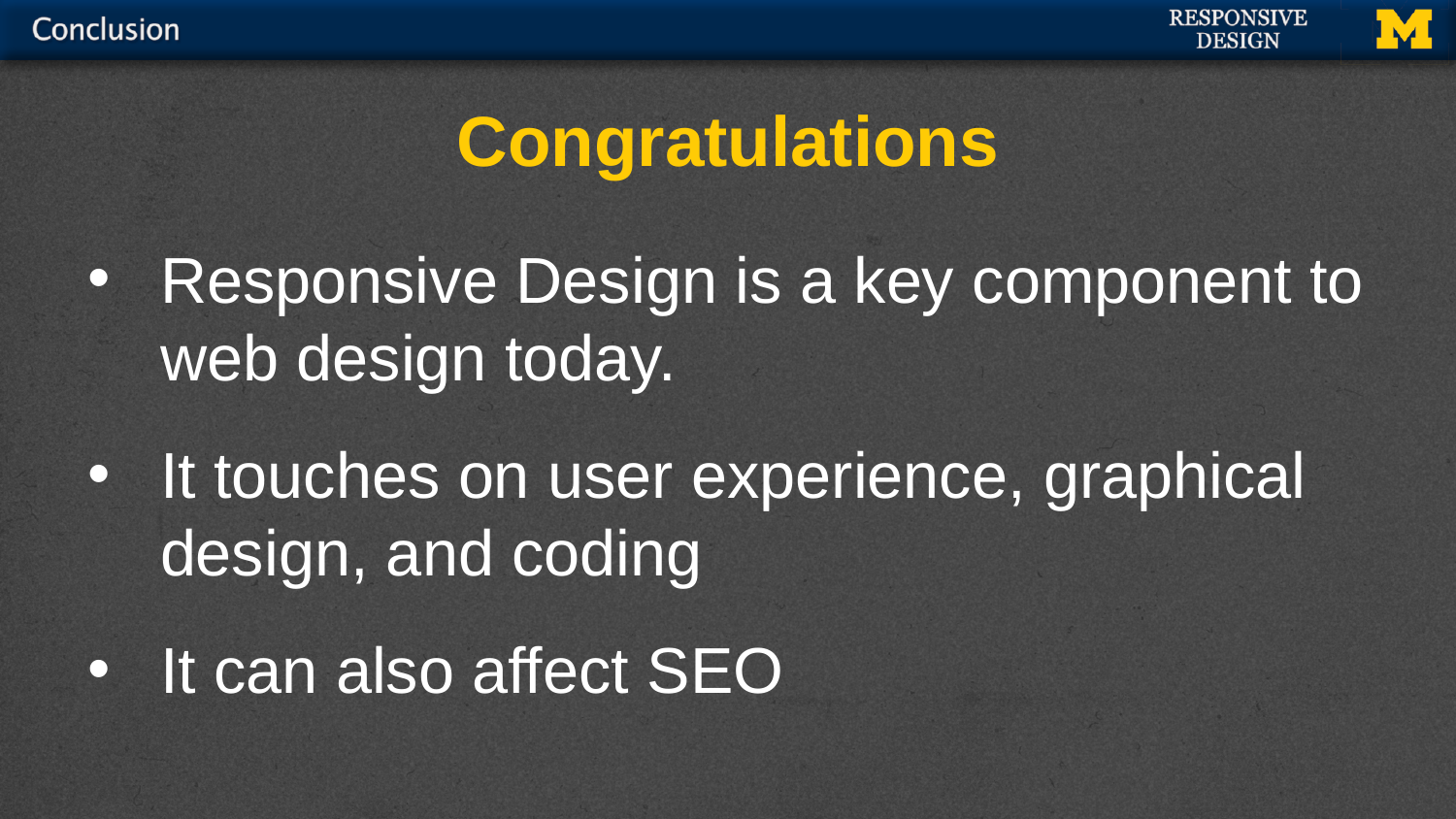

# Congratulations
Responsive Design is a key component to web design today.
It touches on user experience, graphical design, and coding
It can also affect SEO